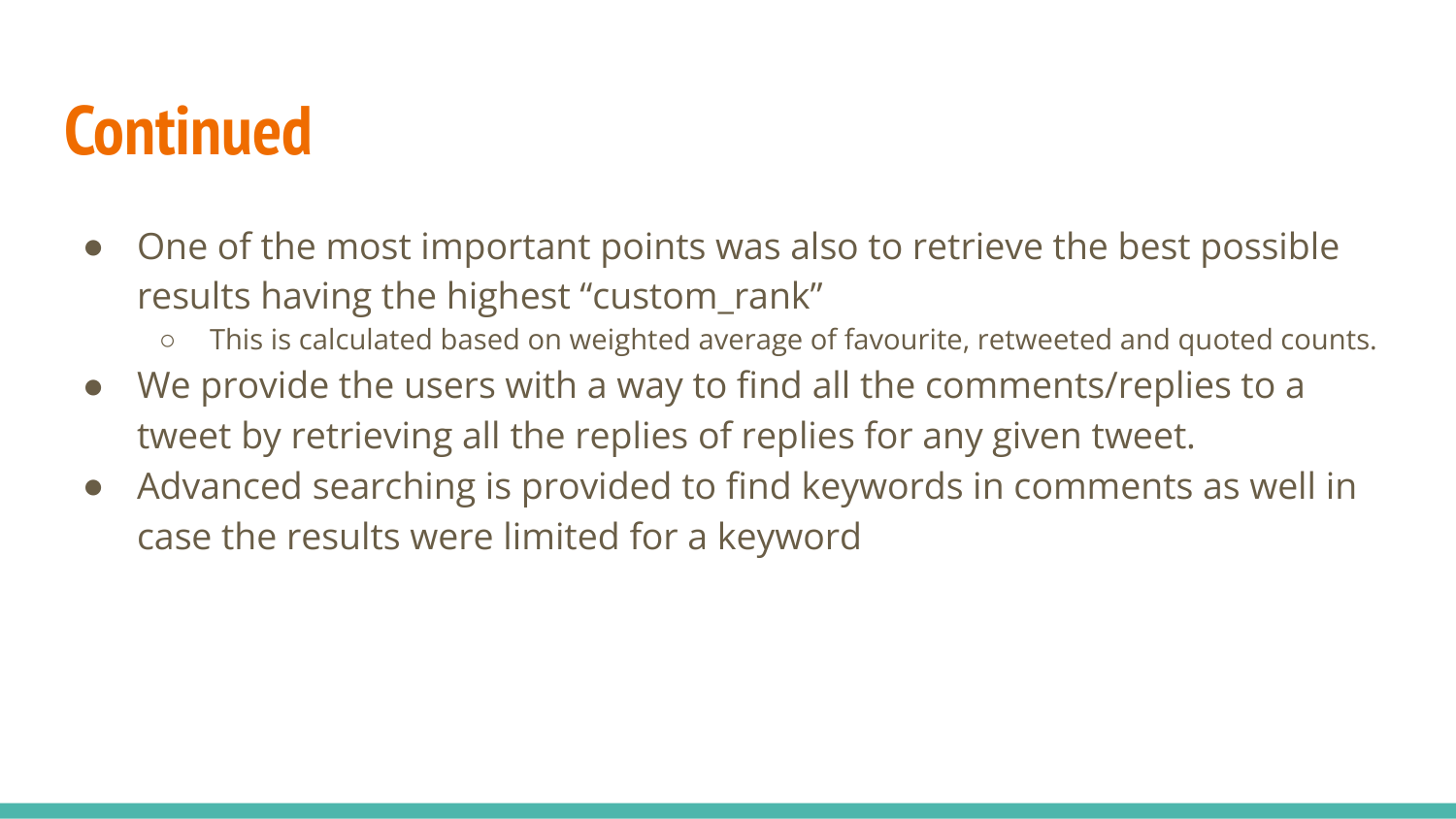

# Continued
One of the most important points was also to retrieve the best possible results having the highest “custom_rank”
This is calculated based on weighted average of favourite, retweeted and quoted counts.
We provide the users with a way to find all the comments/replies to a tweet by retrieving all the replies of replies for any given tweet.
Advanced searching is provided to find keywords in comments as well in case the results were limited for a keyword